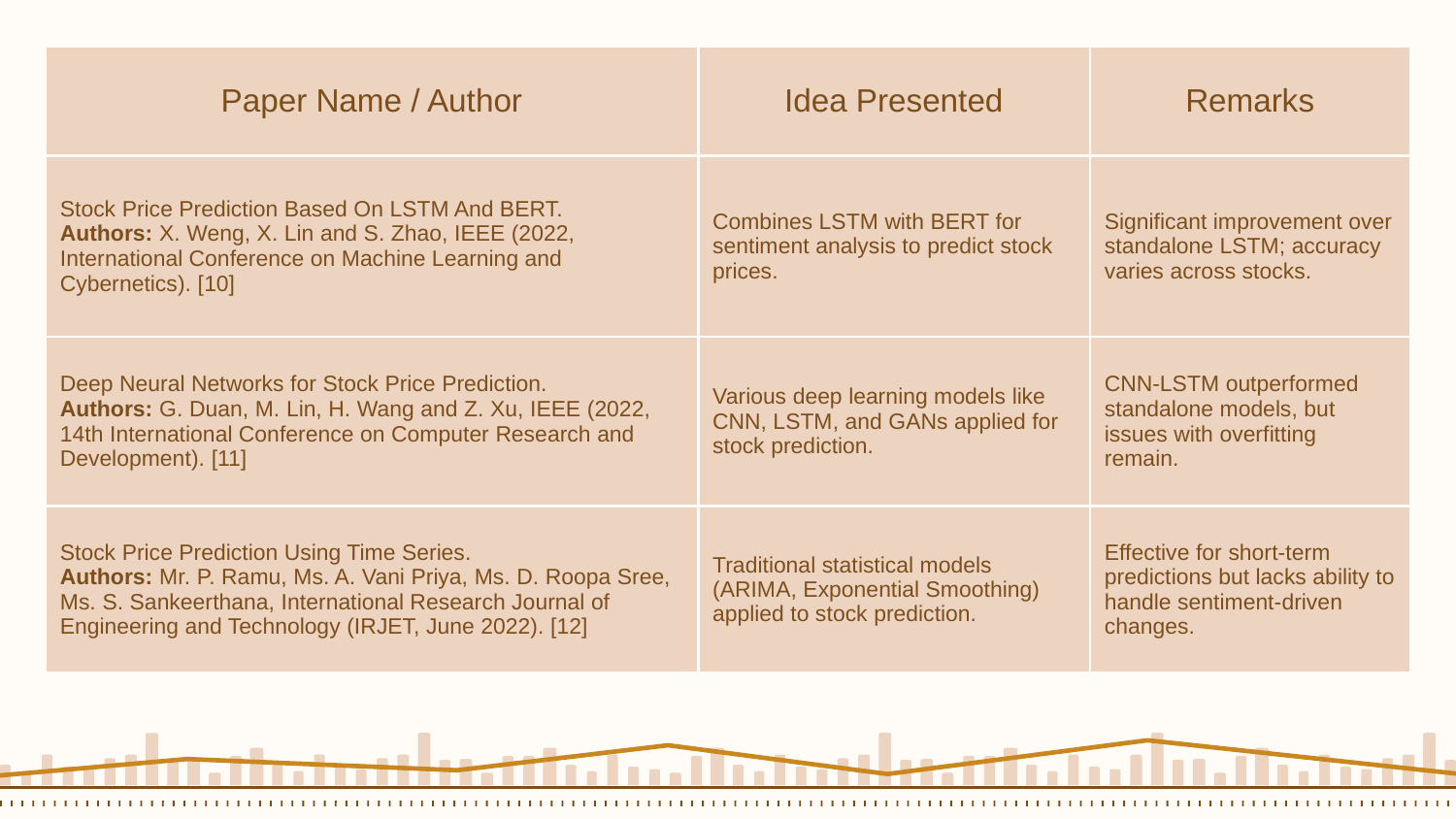

| Paper Name / Author | Idea Presented | Remarks |
| --- | --- | --- |
| Stock Price Prediction Based On LSTM And BERT. Authors: X. Weng, X. Lin and S. Zhao, IEEE (2022, International Conference on Machine Learning and Cybernetics). [10] | Combines LSTM with BERT for sentiment analysis to predict stock prices. | Significant improvement over standalone LSTM; accuracy varies across stocks. |
| Deep Neural Networks for Stock Price Prediction. Authors: G. Duan, M. Lin, H. Wang and Z. Xu, IEEE (2022, 14th International Conference on Computer Research and Development). [11] | Various deep learning models like CNN, LSTM, and GANs applied for stock prediction. | CNN-LSTM outperformed standalone models, but issues with overfitting remain. |
| Stock Price Prediction Using Time Series. Authors: Mr. P. Ramu, Ms. A. Vani Priya, Ms. D. Roopa Sree, Ms. S. Sankeerthana, International Research Journal of Engineering and Technology (IRJET, June 2022). [12] | Traditional statistical models (ARIMA, Exponential Smoothing) applied to stock prediction. | Effective for short-term predictions but lacks ability to handle sentiment-driven changes. |